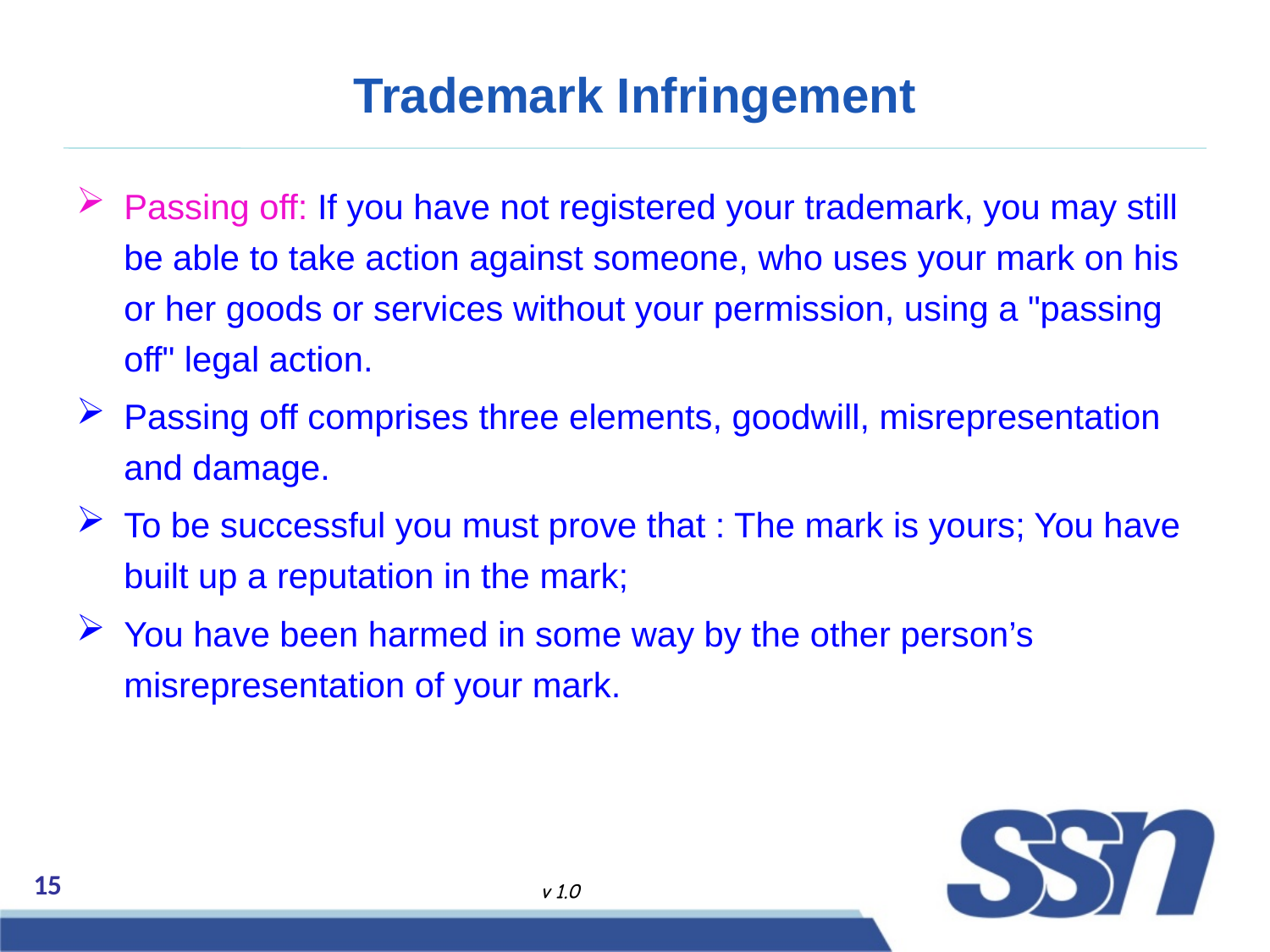

# Trademark Infringement
Passing off: If you have not registered your trademark, you may still be able to take action against someone, who uses your mark on his or her goods or services without your permission, using a "passing off" legal action.
Passing off comprises three elements, goodwill, misrepresentation and damage.
To be successful you must prove that : The mark is yours; You have built up a reputation in the mark;
You have been harmed in some way by the other person’s misrepresentation of your mark.